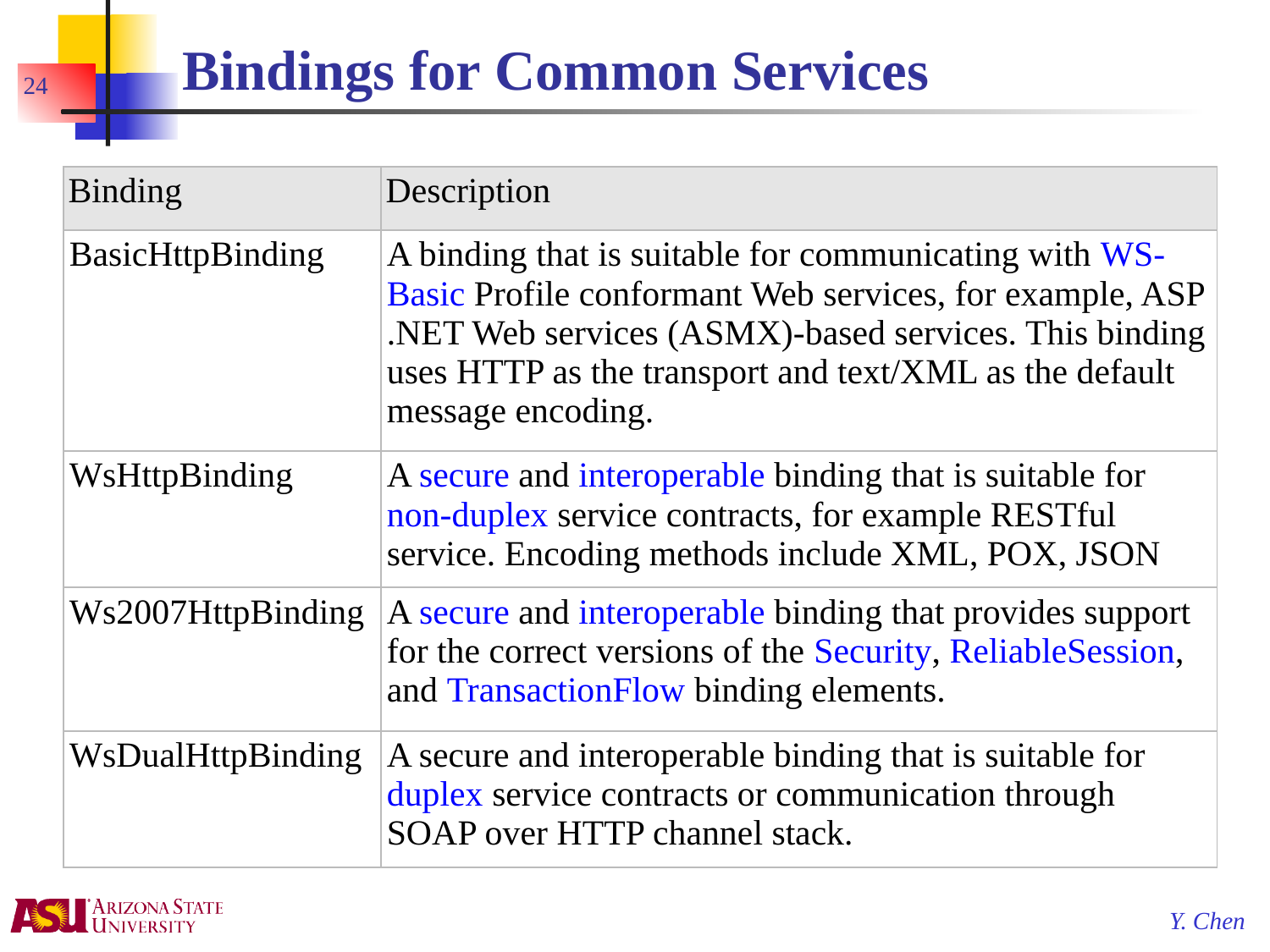

# Bindings for Common Services
24
| Binding | Description |
| --- | --- |
| BasicHttpBinding | A binding that is suitable for communicating with WS-Basic Profile conformant Web services, for example, ASP .NET Web services (ASMX)-based services. This binding uses HTTP as the transport and text/XML as the default message encoding. |
| WsHttpBinding | A secure and interoperable binding that is suitable for non-duplex service contracts, for example RESTful service. Encoding methods include XML, POX, JSON |
| Ws2007HttpBinding | A secure and interoperable binding that provides support for the correct versions of the Security, ReliableSession, and TransactionFlow binding elements. |
| WsDualHttpBinding | A secure and interoperable binding that is suitable for duplex service contracts or communication through SOAP over HTTP channel stack. |